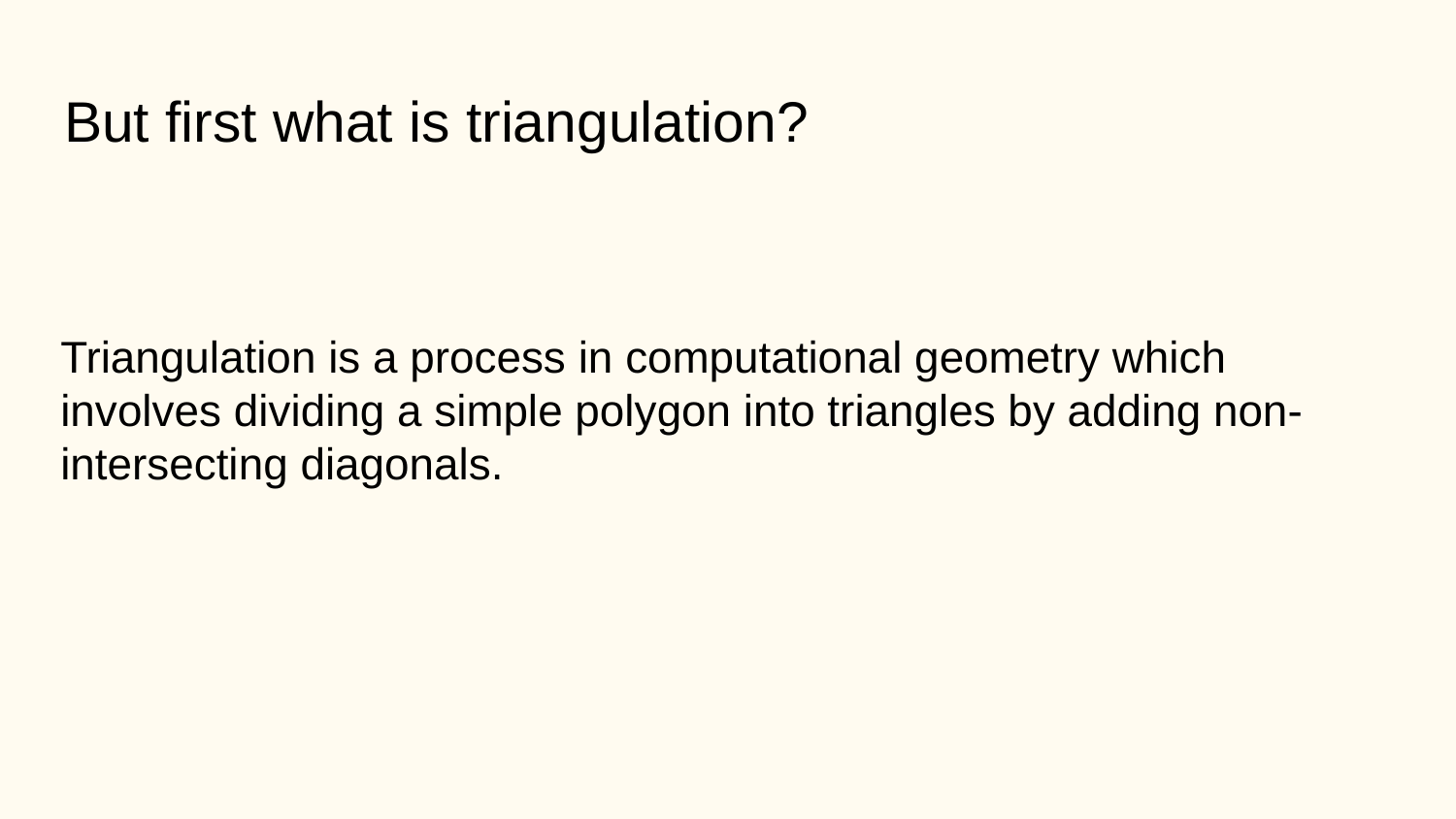

# But first what is triangulation?
Triangulation is a process in computational geometry which involves dividing a simple polygon into triangles by adding non-intersecting diagonals.